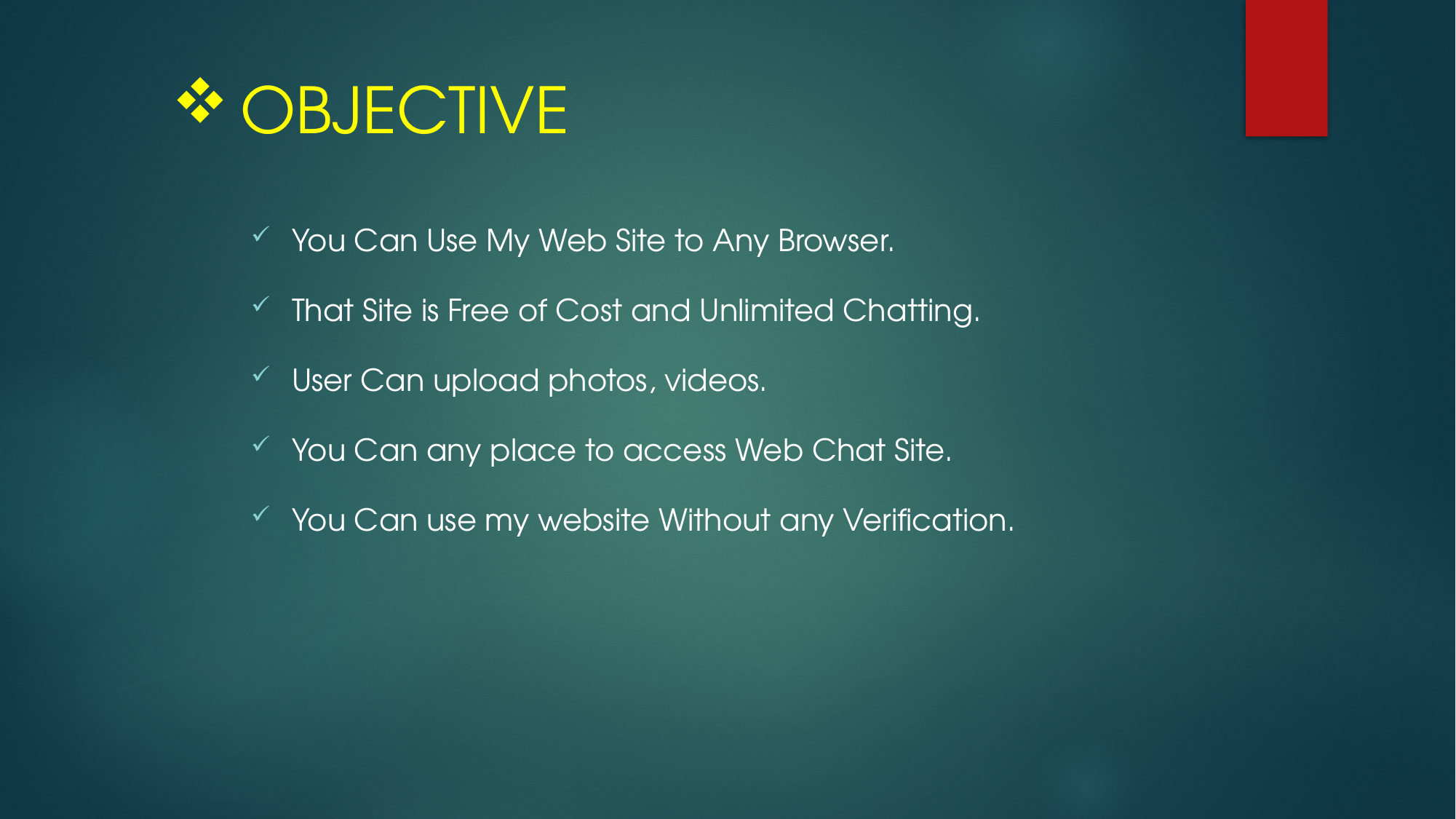

OBJECTIVE
You Can Use My Web Site to Any Browser.
That Site is Free of Cost and Unlimited Chatting.
User Can upload photos, videos.
You Can any place to access Web Chat Site.
You Can use my website Without any Verification.